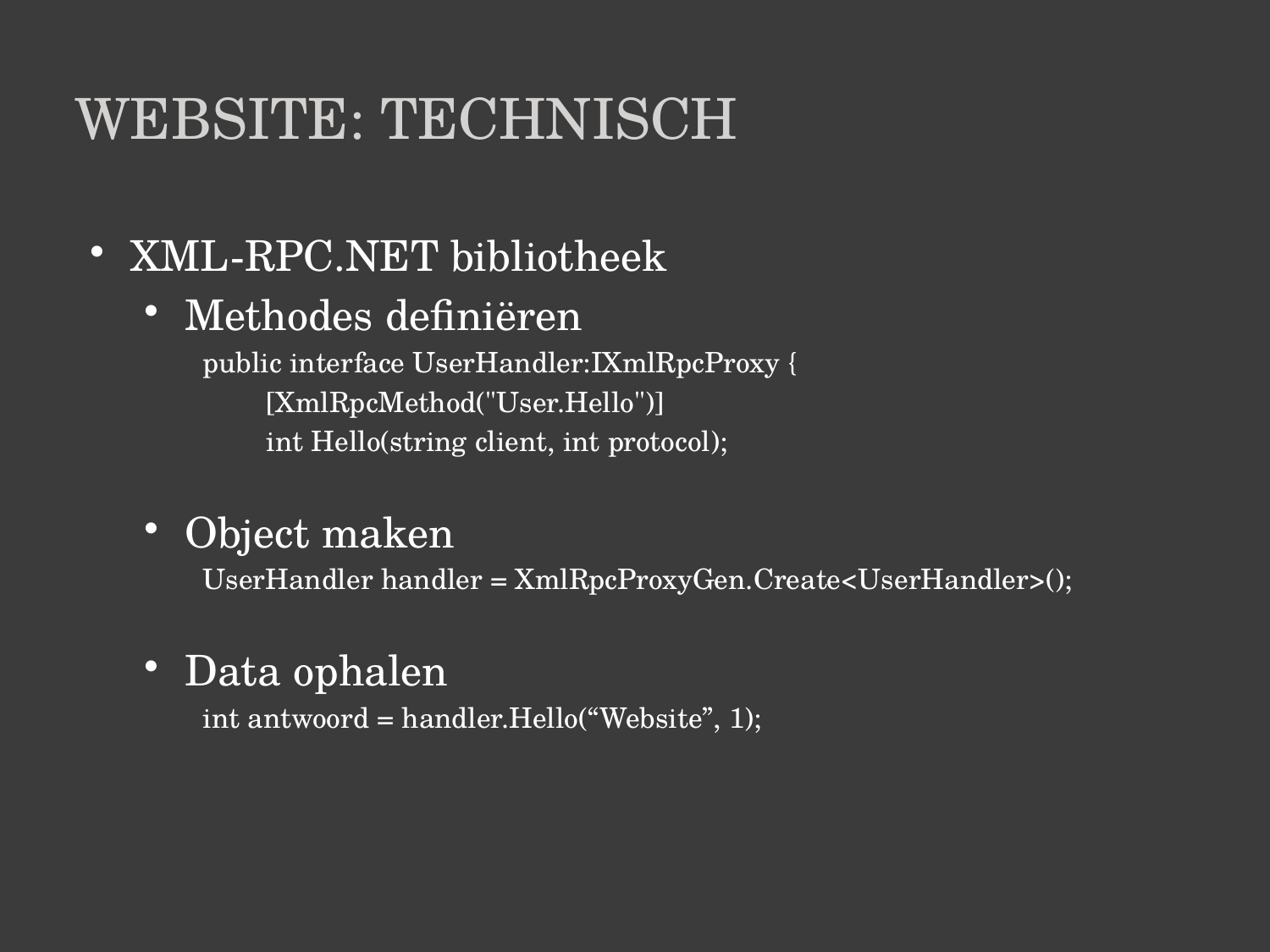

# Website: Technisch
XML-RPC.NET bibliotheek
Methodes definiëren
public interface UserHandler:IXmlRpcProxy {
[XmlRpcMethod("User.Hello")]
int Hello(string client, int protocol);

Object maken
UserHandler handler = XmlRpcProxyGen.Create<UserHandler>();

Data ophalen
int antwoord = handler.Hello(“Website”, 1);